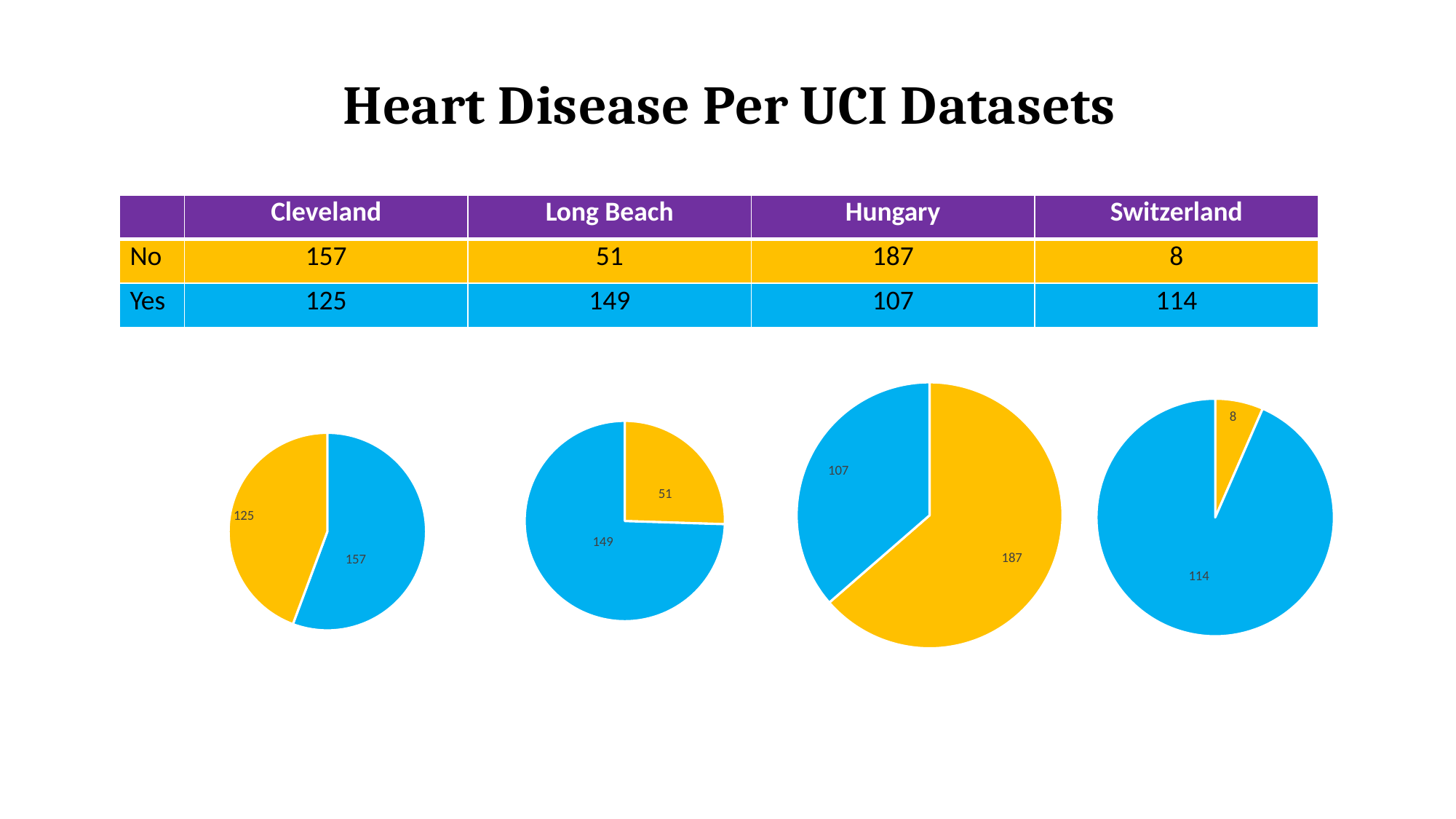

# Heart Disease Per UCI Datasets

|  | Cleveland | Long Beach | Hungary | Switzerland |
| --- | --- | --- | --- | --- |
| No | 157 | 51 | 187 | 8 |
| Yes | 125 | 149 | 107 | 114 |

### Chart

| Category | nCnt |
|---|---|
| YES | 51.0 |
| NO | 149.0 |

### Chart

| Category | nCnt |
|---|---|
| NO | 157.0 |
| YES | 125.0 |

### Chart

| Category | nCnt |
|---|---|
| NO | 8.0 |
| YES | 114.0 |

### Chart

| Category | nCnt |
|---|---|
| NO | 187.0 |
| YES | 107.0 |